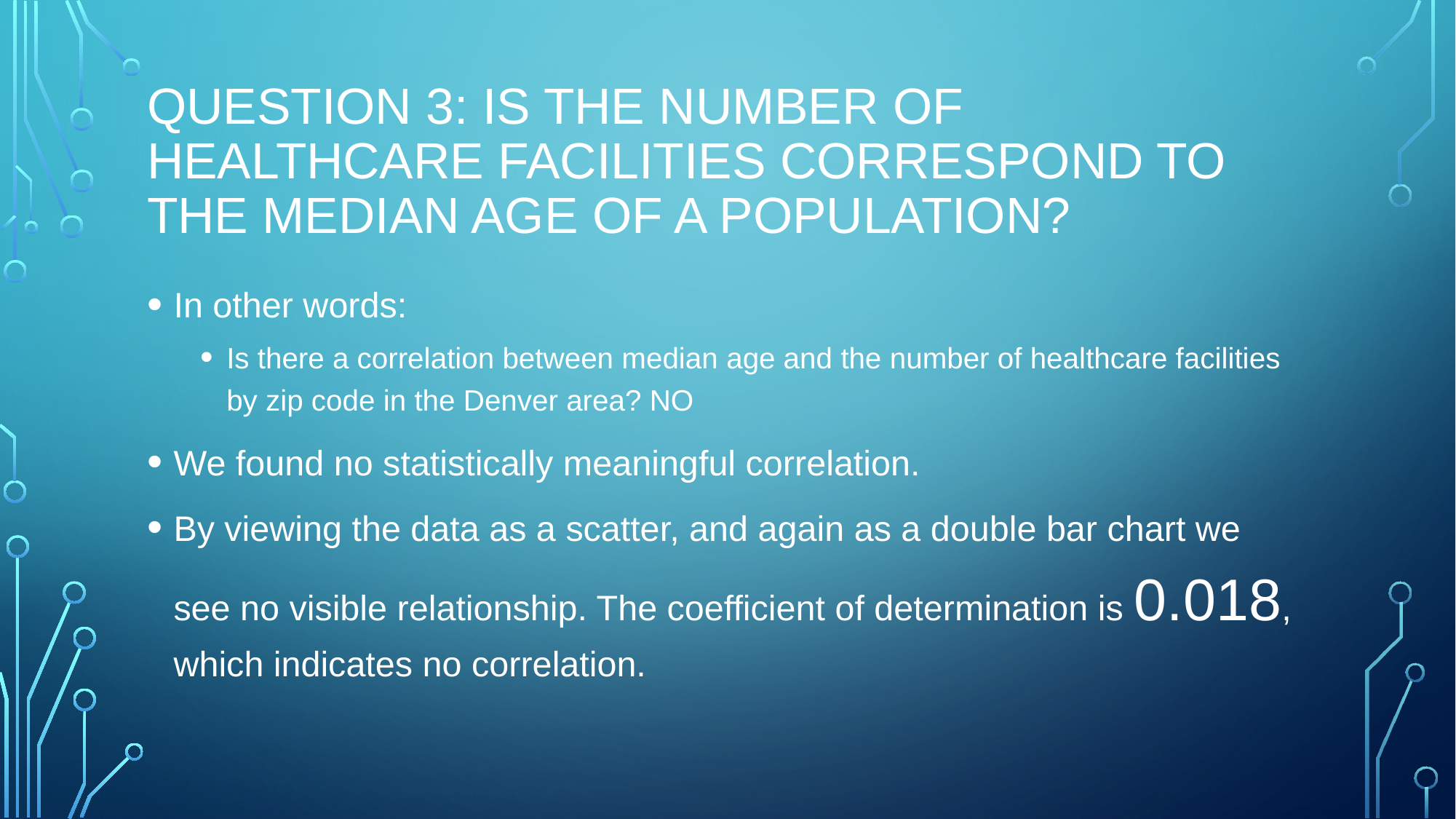

# Question 3: Is the number of healthcare facilities correspond to the median age of a population?
In other words:
Is there a correlation between median age and the number of healthcare facilities by zip code in the Denver area? NO
We found no statistically meaningful correlation.
By viewing the data as a scatter, and again as a double bar chart we see no visible relationship. The coefficient of determination is 0.018, which indicates no correlation.